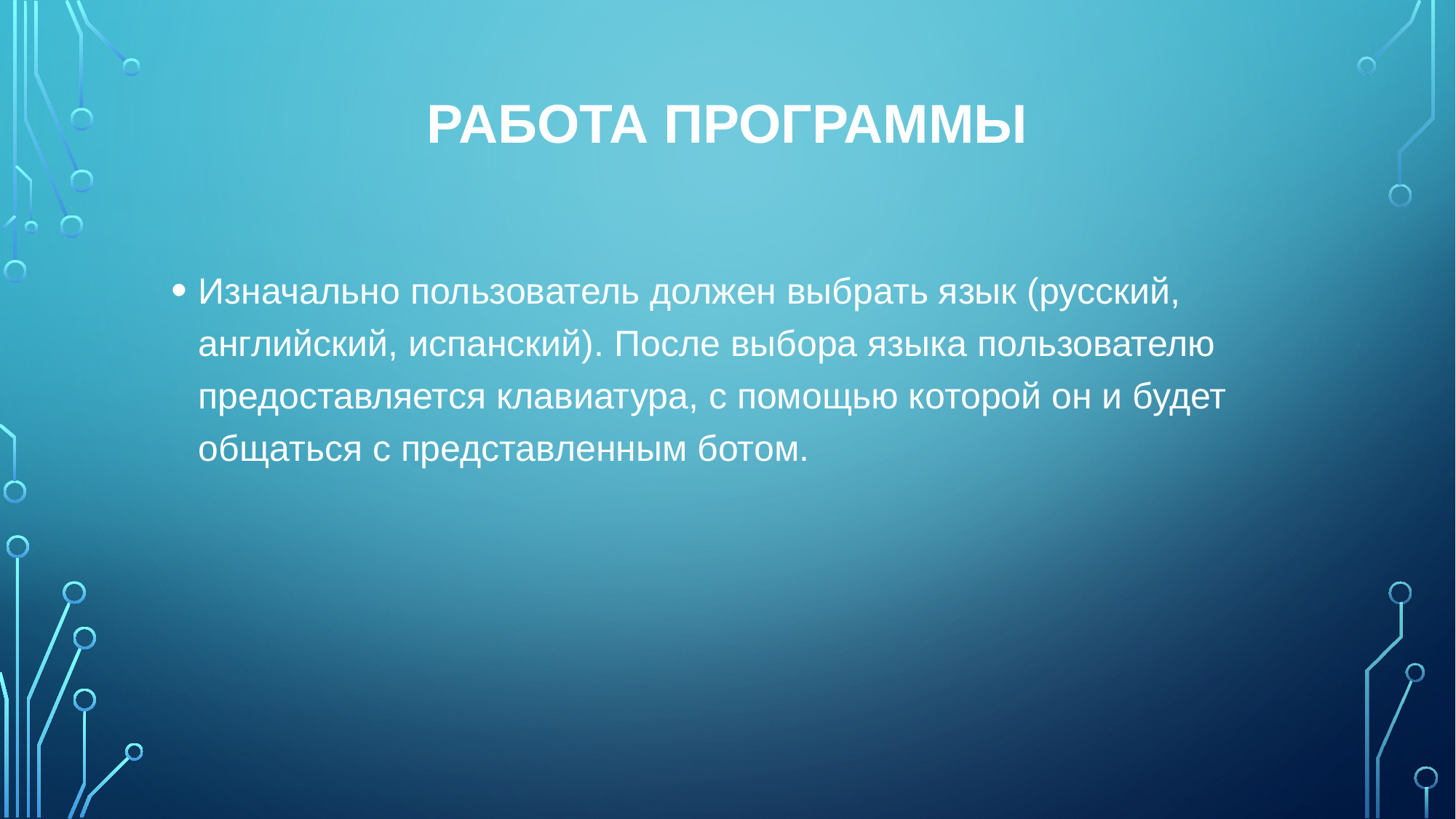

# Работа программы
Изначально пользователь должен выбрать язык (русский, английский, испанский). После выбора языка пользователю предоставляется клавиатура, с помощью которой он и будет общаться с представленным ботом.